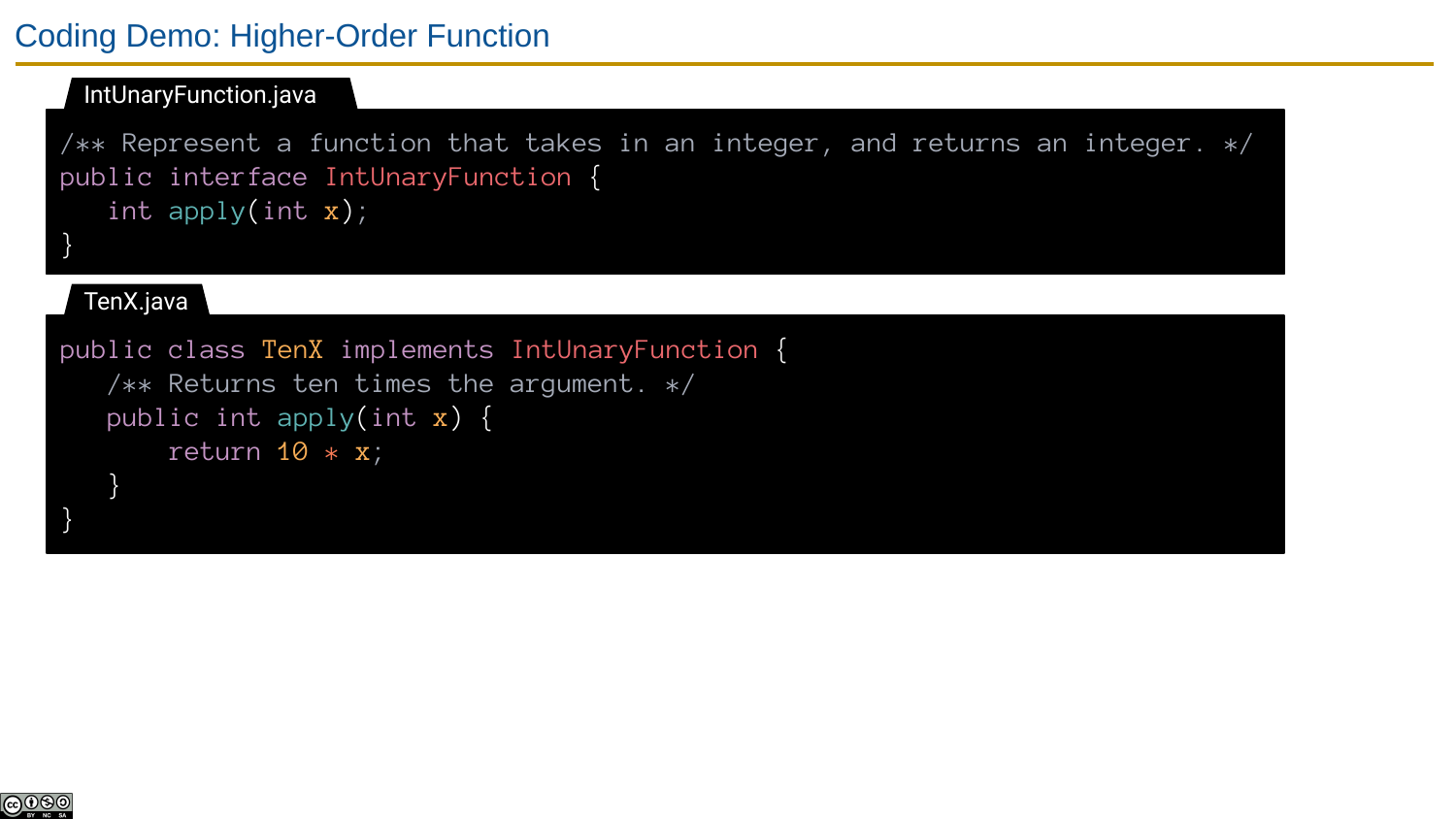

# Coding Demo: Higher-Order Function
IntUnaryFunction.java
/** Represent a function that takes in an integer, and returns an integer. */
public interface IntUnaryFunction {
   int apply(int x);
}
TenX.java
public class TenX implements IntUnaryFunction {
   /** Returns ten times the argument. */
   public int apply(int x) {
       return 10 * x;
   }
}